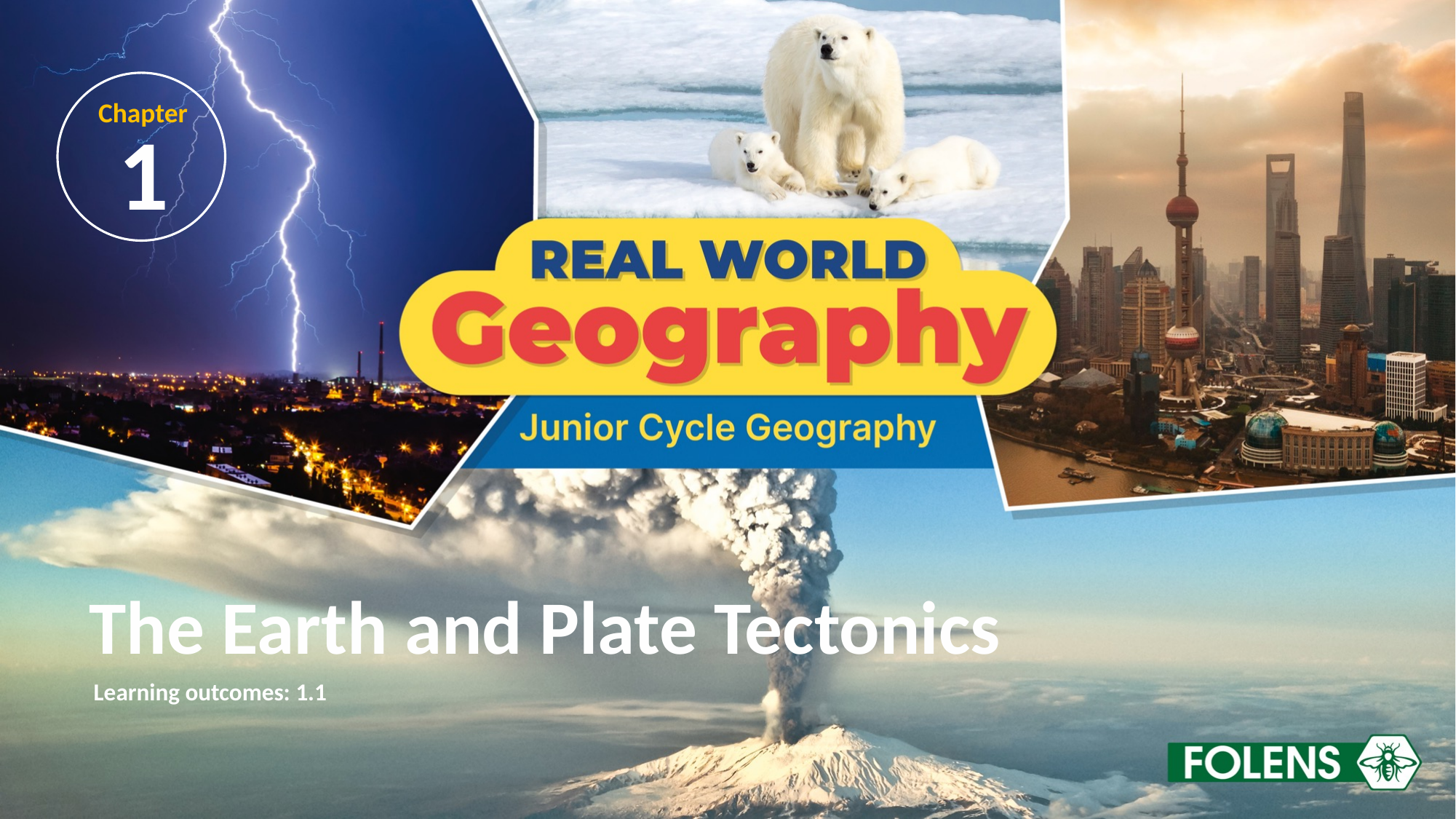

Chapter
1
# The Earth and Plate Tectonics
Learning outcomes: 1.1